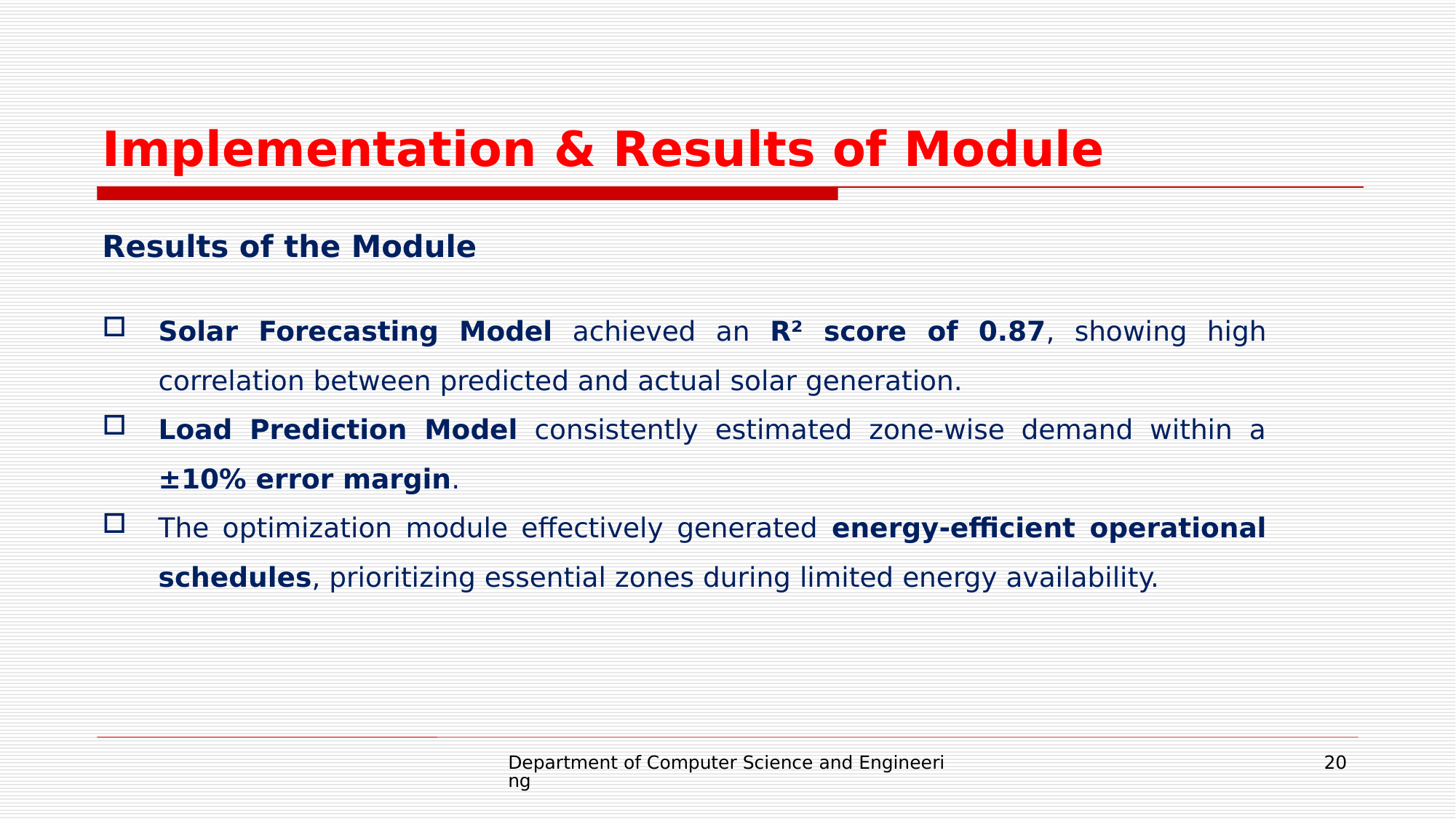

# Implementation & Results of Module
Results of the Module
Solar Forecasting Model achieved an R² score of 0.87, showing high correlation between predicted and actual solar generation.
Load Prediction Model consistently estimated zone-wise demand within a ±10% error margin.
The optimization module effectively generated energy-efficient operational schedules, prioritizing essential zones during limited energy availability.
Department of Computer Science and Engineering
20